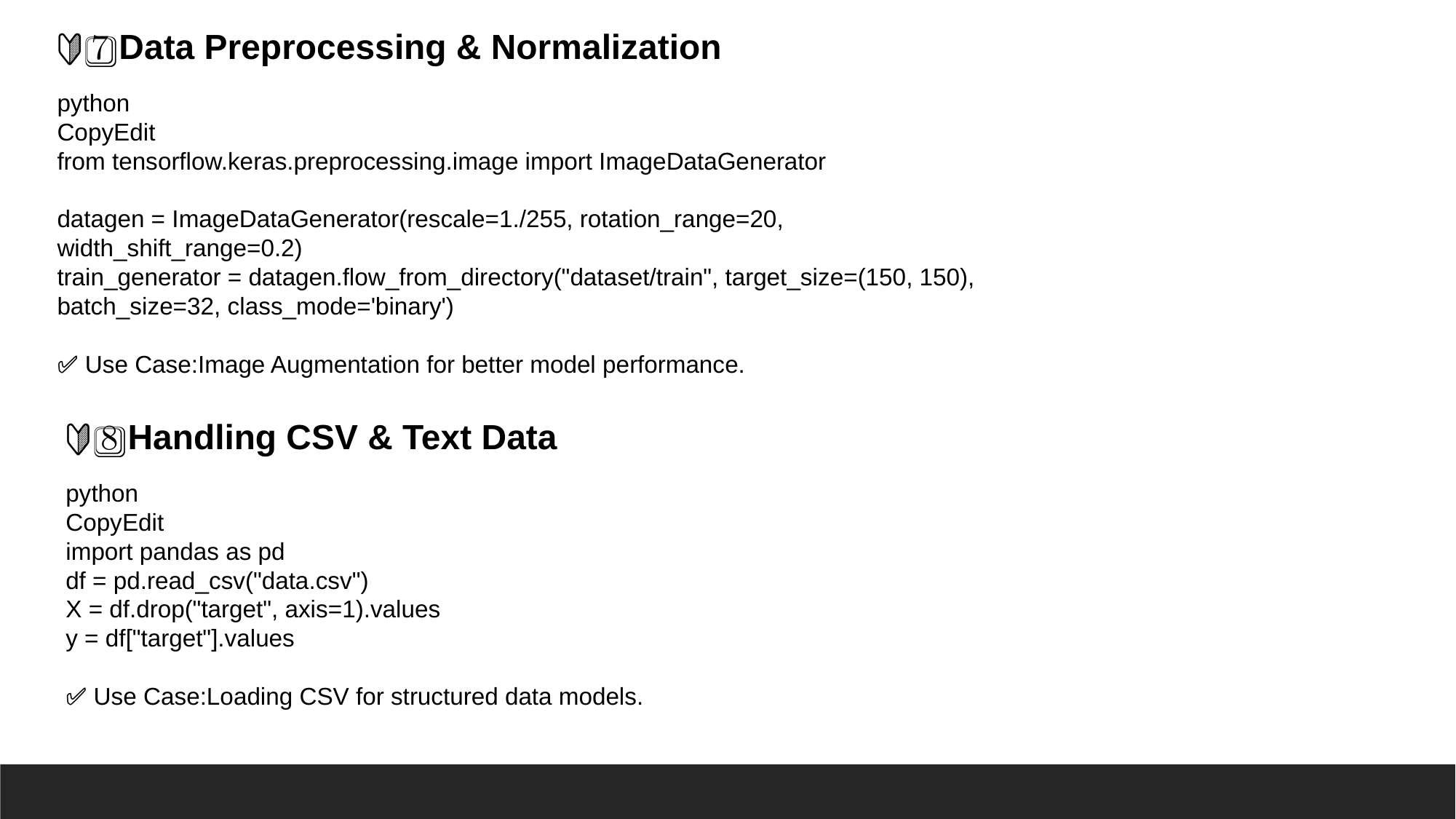

🔰 7️⃣ Data Preprocessing & Normalization
python
CopyEdit
from tensorflow.keras.preprocessing.image import ImageDataGenerator

datagen = ImageDataGenerator(rescale=1./255, rotation_range=20, width_shift_range=0.2)
train_generator = datagen.flow_from_directory("dataset/train", target_size=(150, 150), batch_size=32, class_mode='binary')

✅ Use Case:Image Augmentation for better model performance.
🔰 8️⃣ Handling CSV & Text Data
python
CopyEdit
import pandas as pd
df = pd.read_csv("data.csv")
X = df.drop("target", axis=1).values
y = df["target"].values

✅ Use Case:Loading CSV for structured data models.